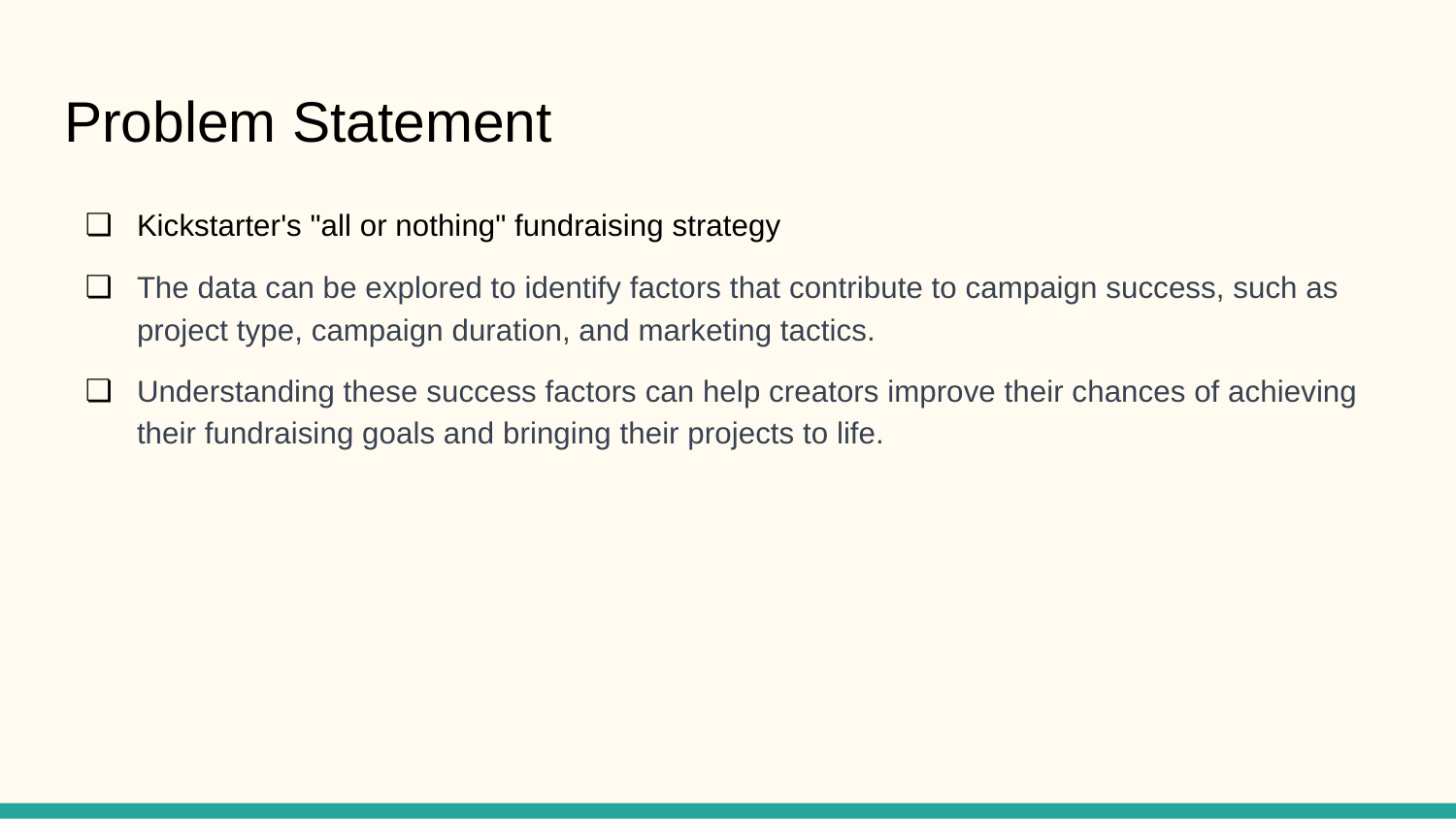

# Problem Statement
Kickstarter's "all or nothing" fundraising strategy
The data can be explored to identify factors that contribute to campaign success, such as project type, campaign duration, and marketing tactics.
Understanding these success factors can help creators improve their chances of achieving their fundraising goals and bringing their projects to life.